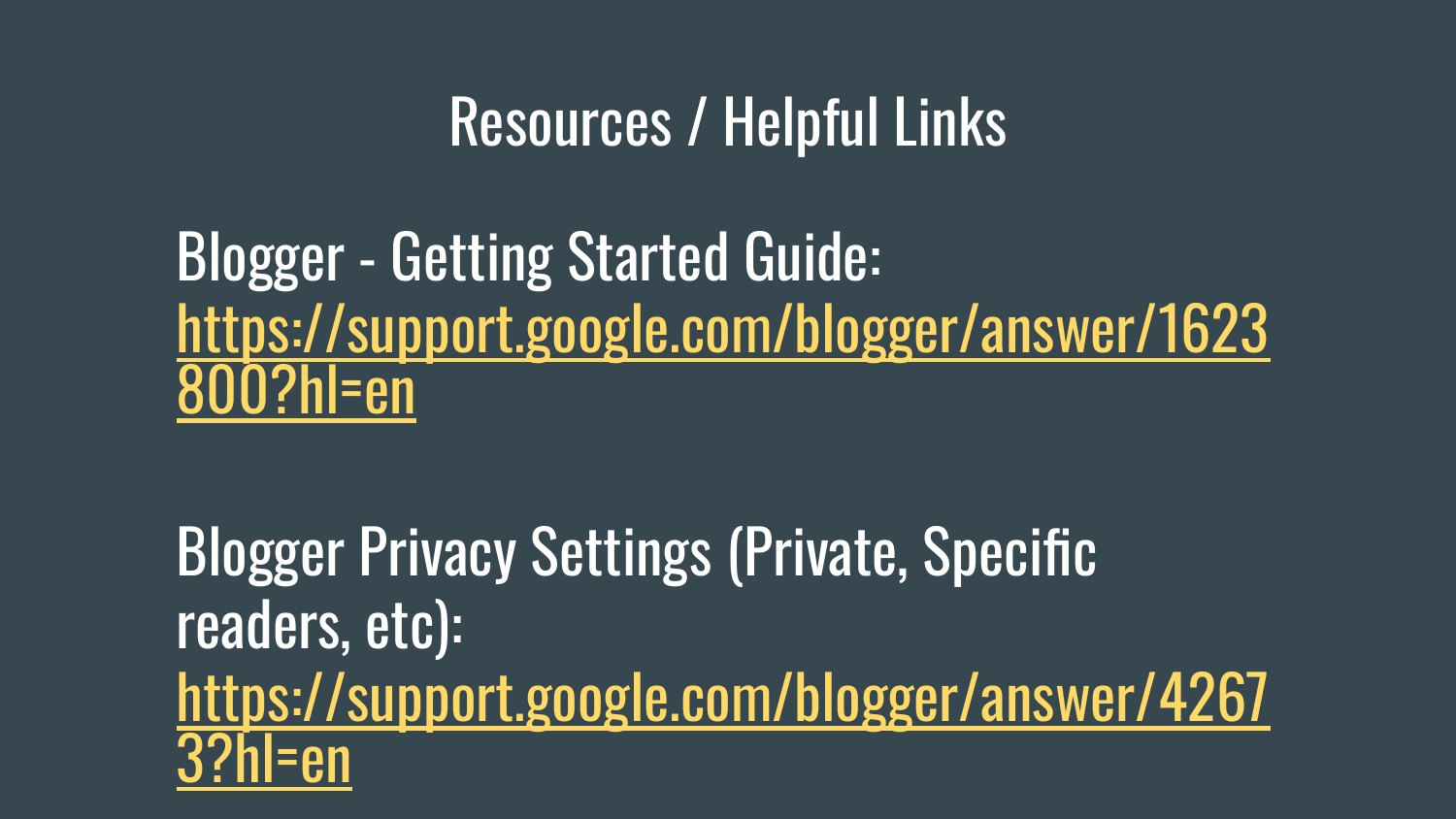

# Resources / Helpful Links
Blogger - Getting Started Guide:
https://support.google.com/blogger/answer/1623800?hl=en

Blogger Privacy Settings (Private, Specific readers, etc): https://support.google.com/blogger/answer/42673?hl=en